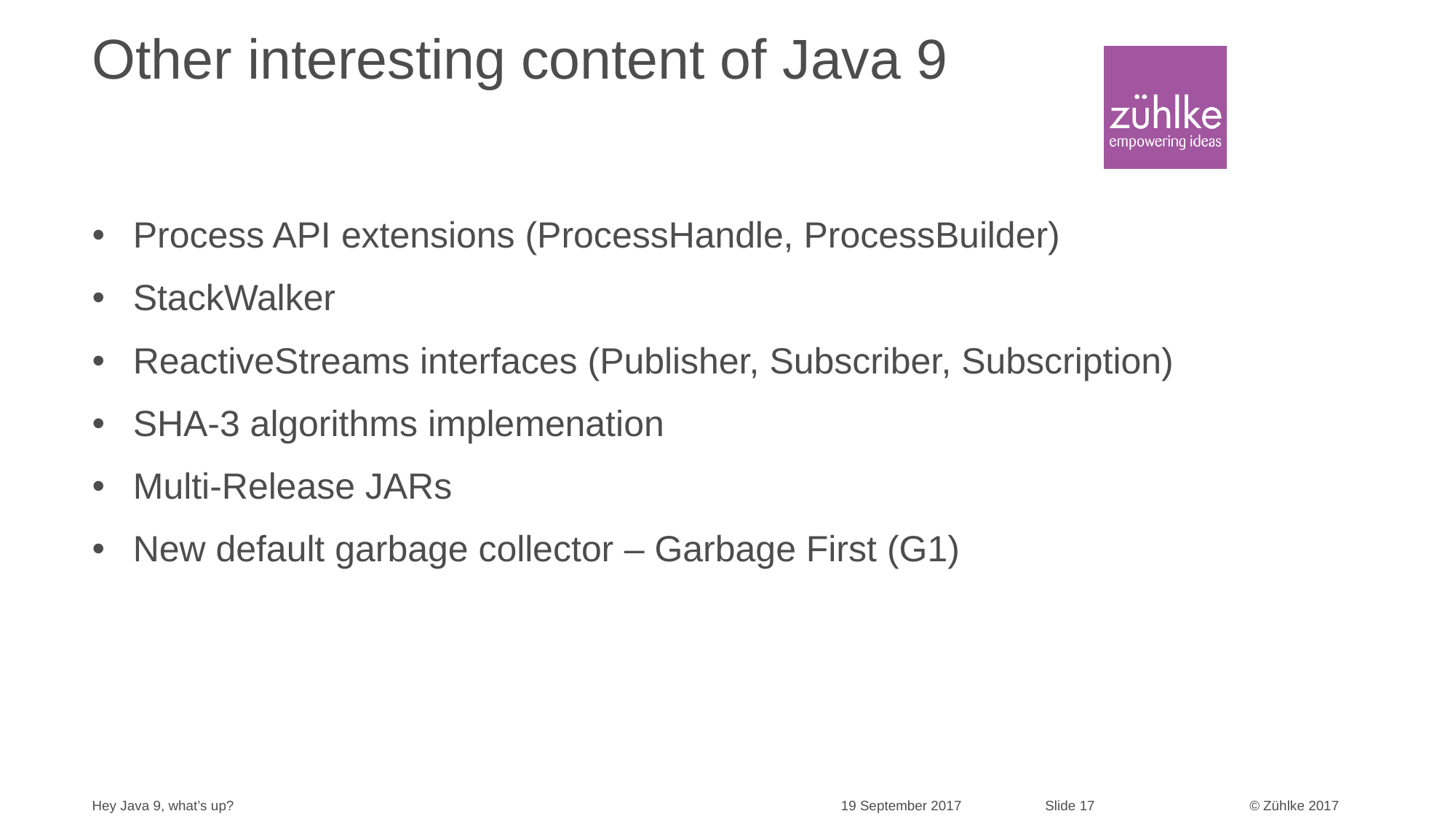

# Other interesting content of Java 9

Process API extensions (ProcessHandle, ProcessBuilder)
StackWalker
ReactiveStreams interfaces (Publisher, Subscriber, Subscription)
SHA-3 algorithms implemenation
Multi-Release JARs
New default garbage collector – Garbage First (G1)
Hey Java 9, what’s up?
19 September 2017
Slide 17